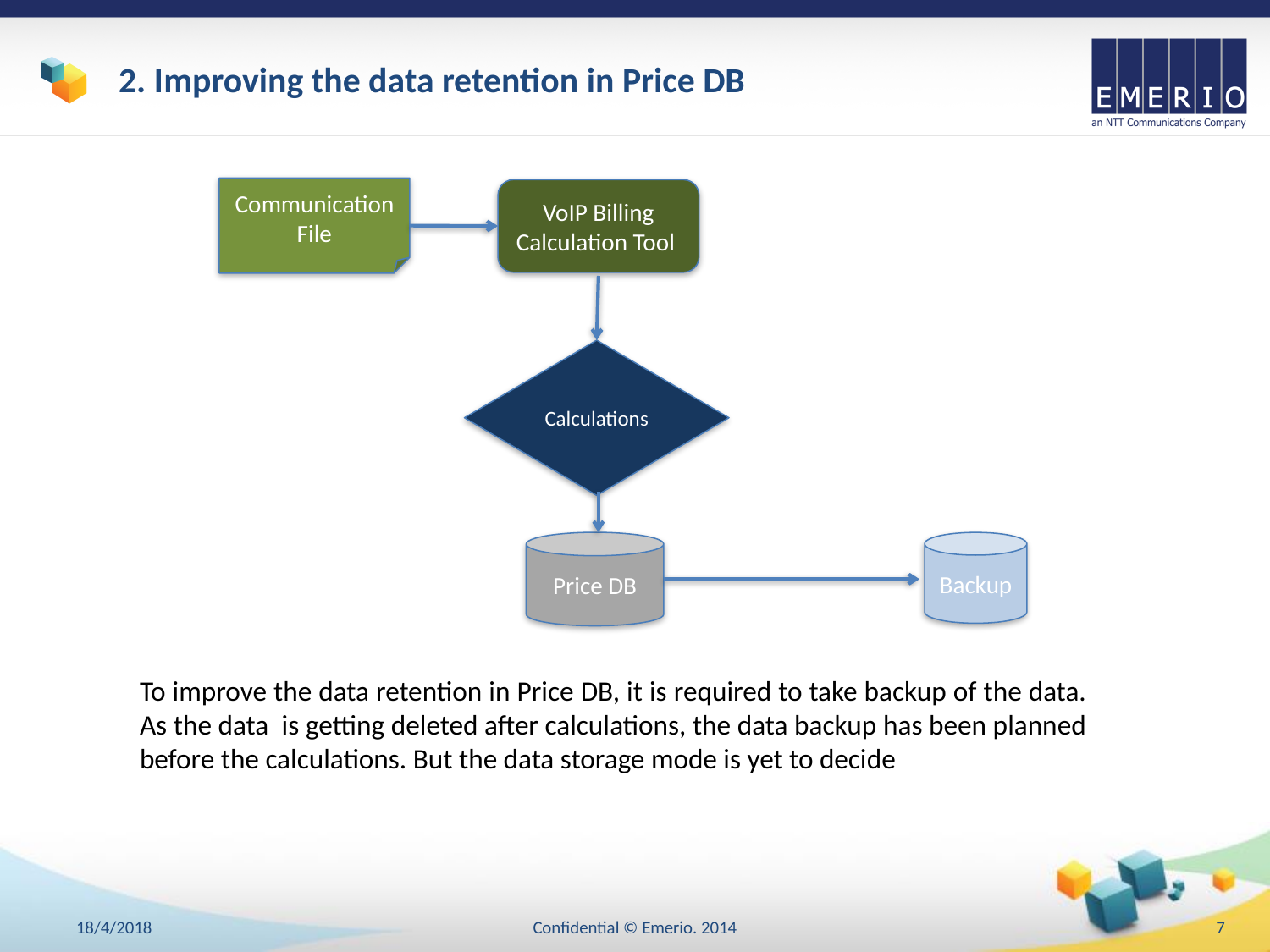

# 2. Improving the data retention in Price DB
Communication File
VoIP Billing Calculation Tool
Calculations
Price DB
Backup
To improve the data retention in Price DB, it is required to take backup of the data. As the data  is getting deleted after calculations, the data backup has been planned before the calculations. But the data storage mode is yet to decide
18/4/2018
Confidential © Emerio. 2014
7